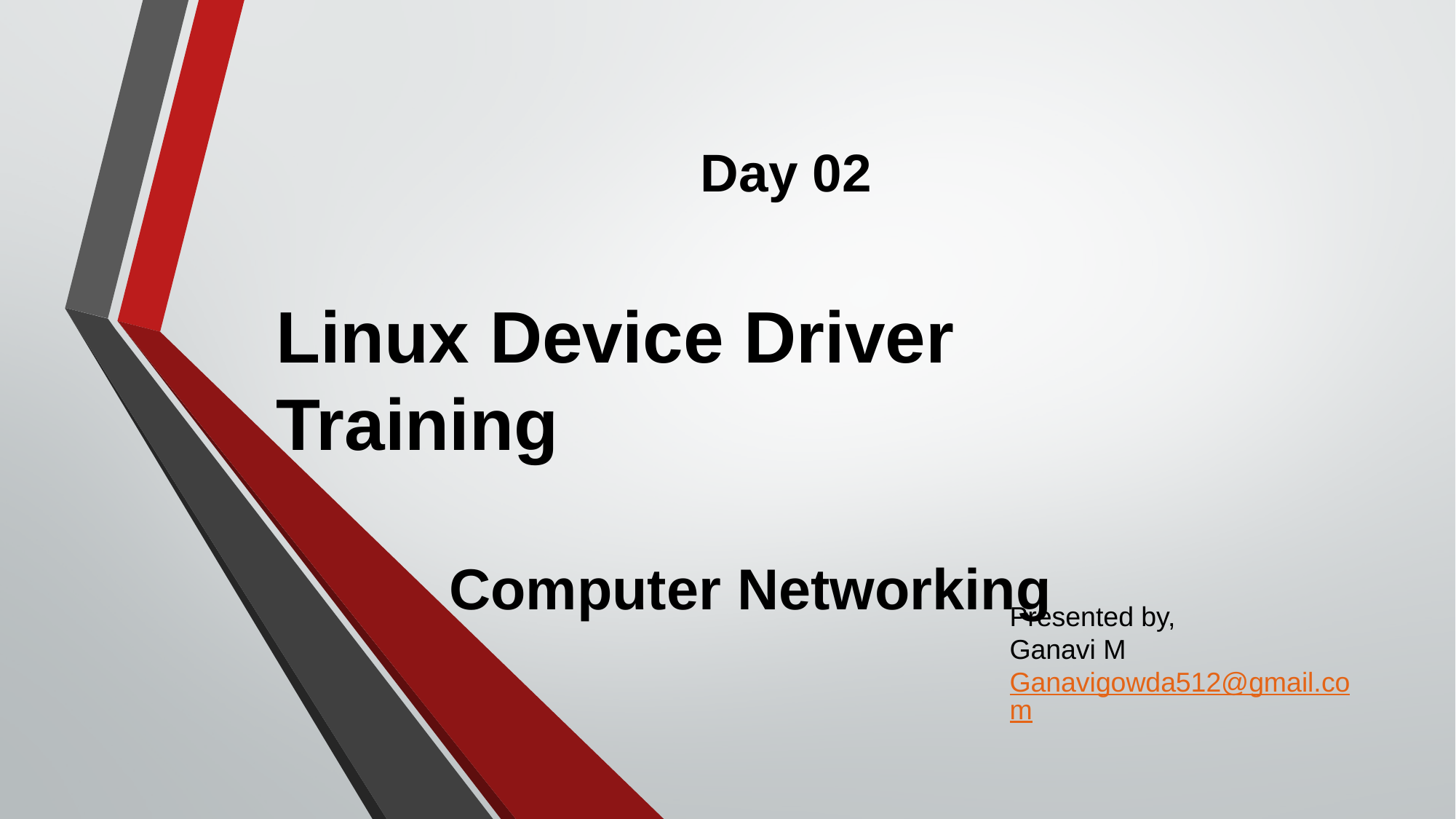

Day 02

Linux Device Driver Training

   Computer Networking

Presented by,
Ganavi M
Ganavigowda512@gmail.com